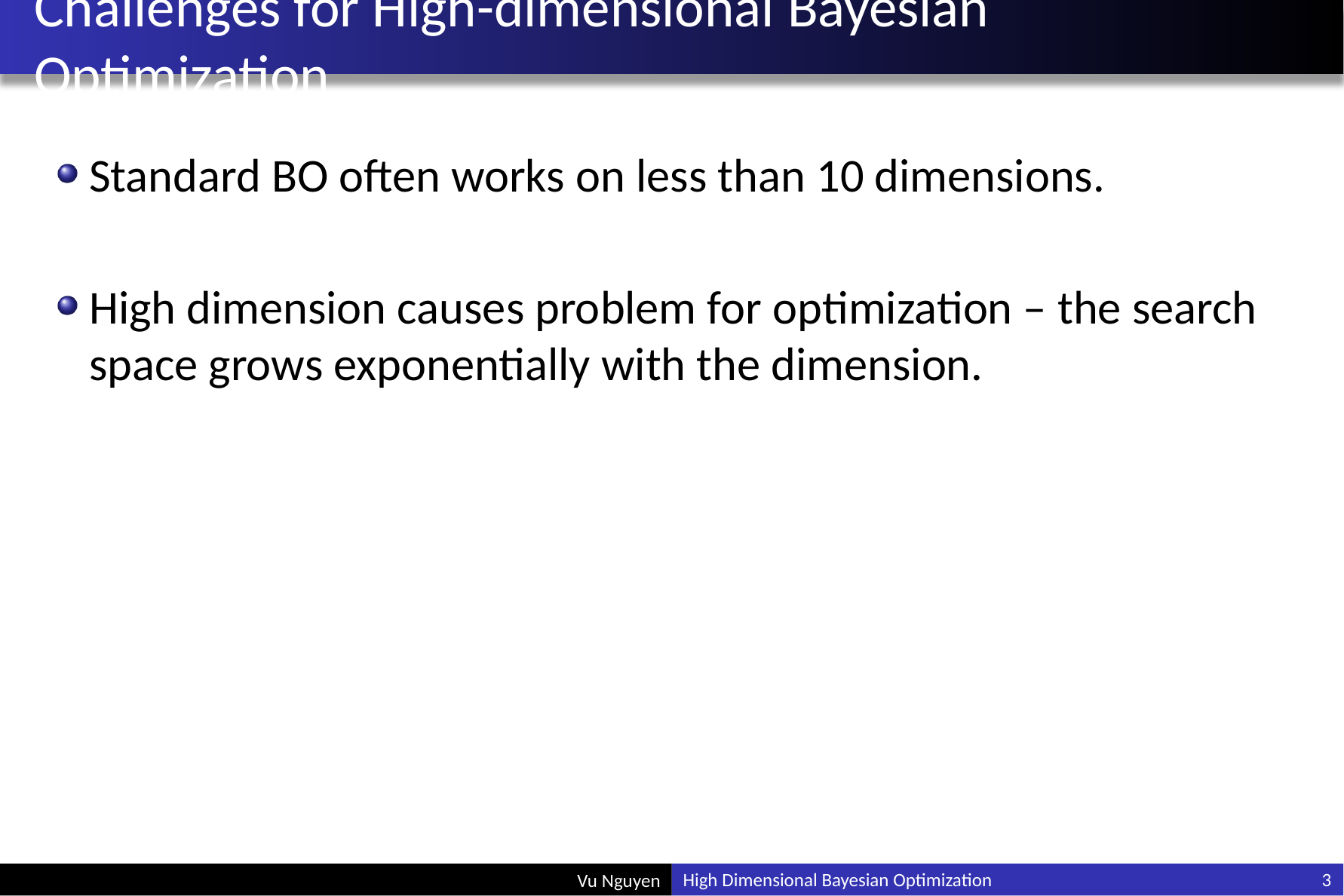

# Challenges for High-dimensional Bayesian Optimization
Standard BO often works on less than 10 dimensions.

High dimension causes problem for optimization – the search space grows exponentially with the dimension.

3
High Dimensional Bayesian Optimization